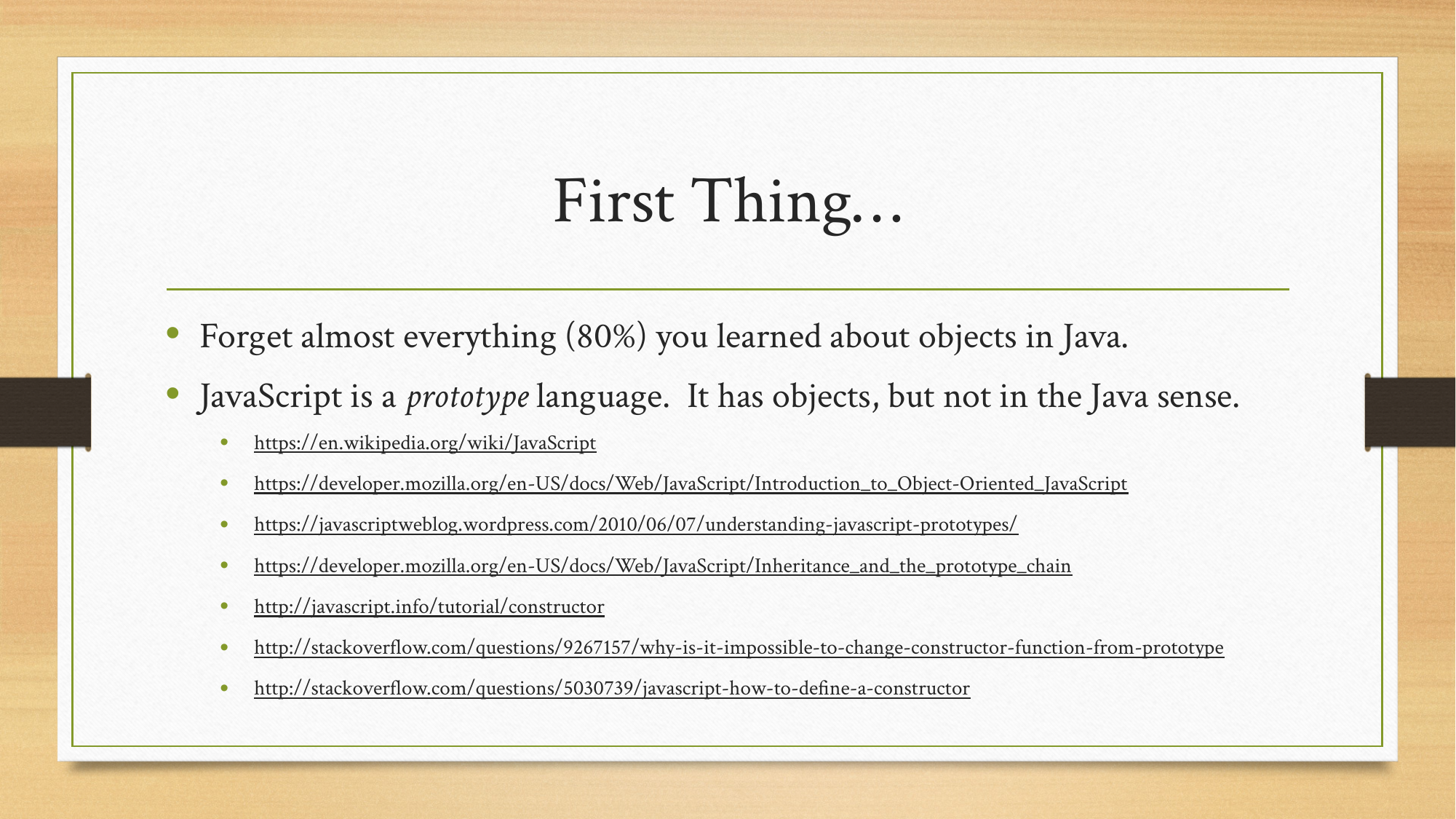

# First Thing…
Forget almost everything (80%) you learned about objects in Java.
JavaScript is a prototype language.  It has objects, but not in the Java sense.
https://en.wikipedia.org/wiki/JavaScript
https://developer.mozilla.org/en-US/docs/Web/JavaScript/Introduction_to_Object-Oriented_JavaScript
https://javascriptweblog.wordpress.com/2010/06/07/understanding-javascript-prototypes/
https://developer.mozilla.org/en-US/docs/Web/JavaScript/Inheritance_and_the_prototype_chain
http://javascript.info/tutorial/constructor
http://stackoverflow.com/questions/9267157/why-is-it-impossible-to-change-constructor-function-from-prototype
http://stackoverflow.com/questions/5030739/javascript-how-to-define-a-constructor